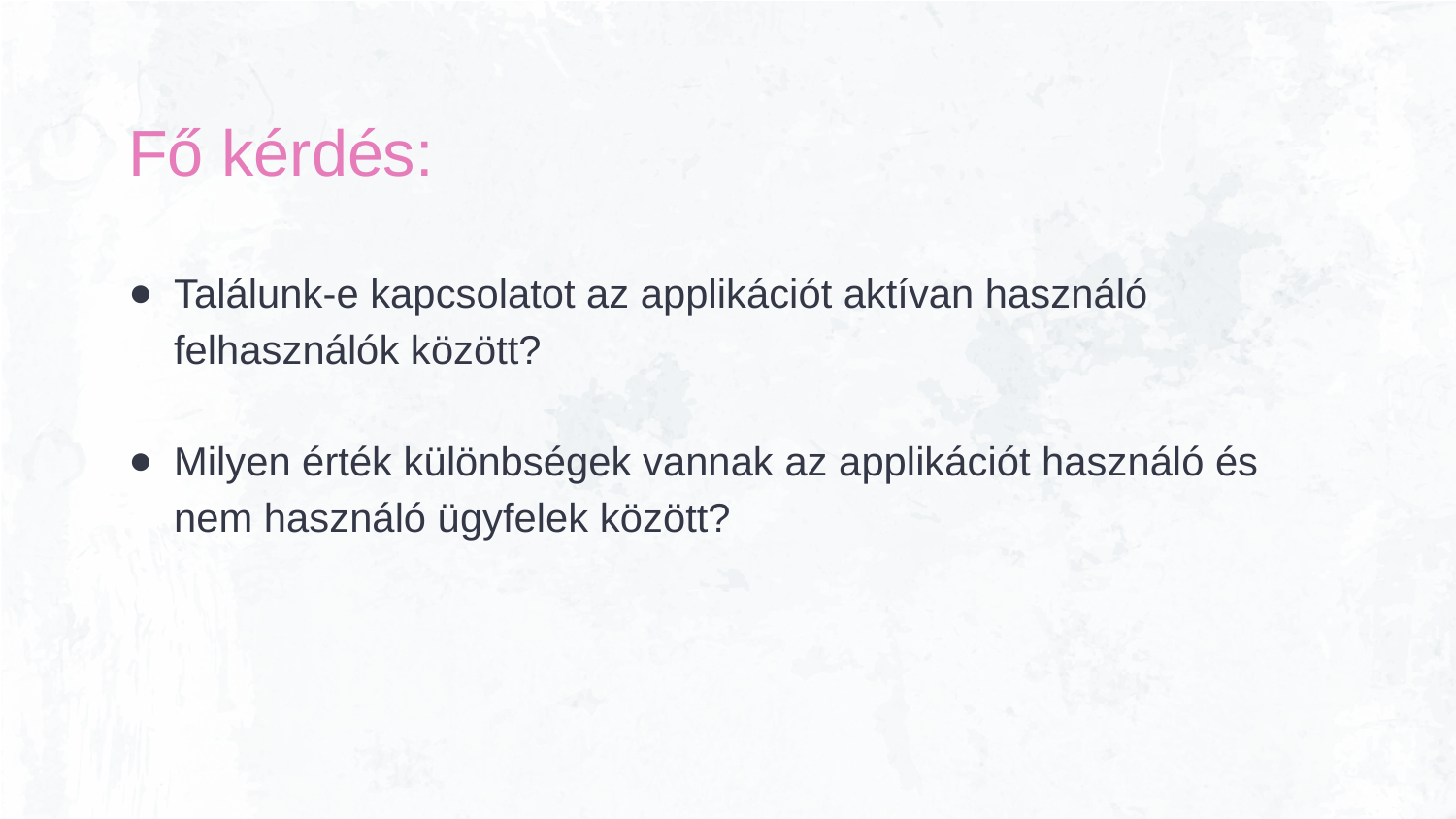

# Fő kérdés:

Találunk-e kapcsolatot az applikációt aktívan használó felhasználók között?

Milyen érték különbségek vannak az applikációt használó és nem használó ügyfelek között?